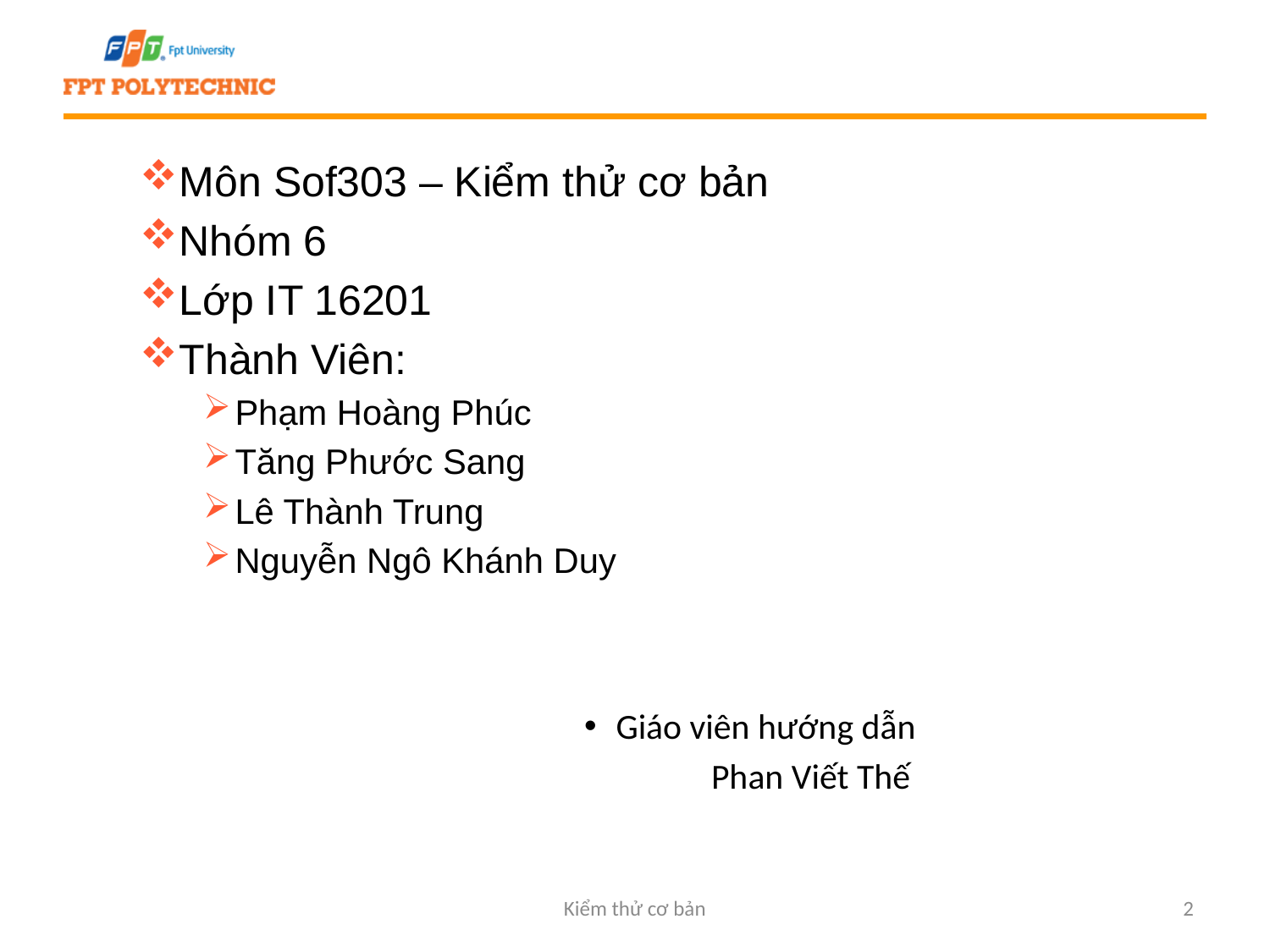

#
Môn Sof303 – Kiểm thử cơ bản
Nhóm 6
Lớp IT 16201
Thành Viên:
Phạm Hoàng Phúc
Tăng Phước Sang
Lê Thành Trung
Nguyễn Ngô Khánh Duy

Giáo viên hướng dẫn
	Phan Viết Thế
Kiểm thử cơ bản
2